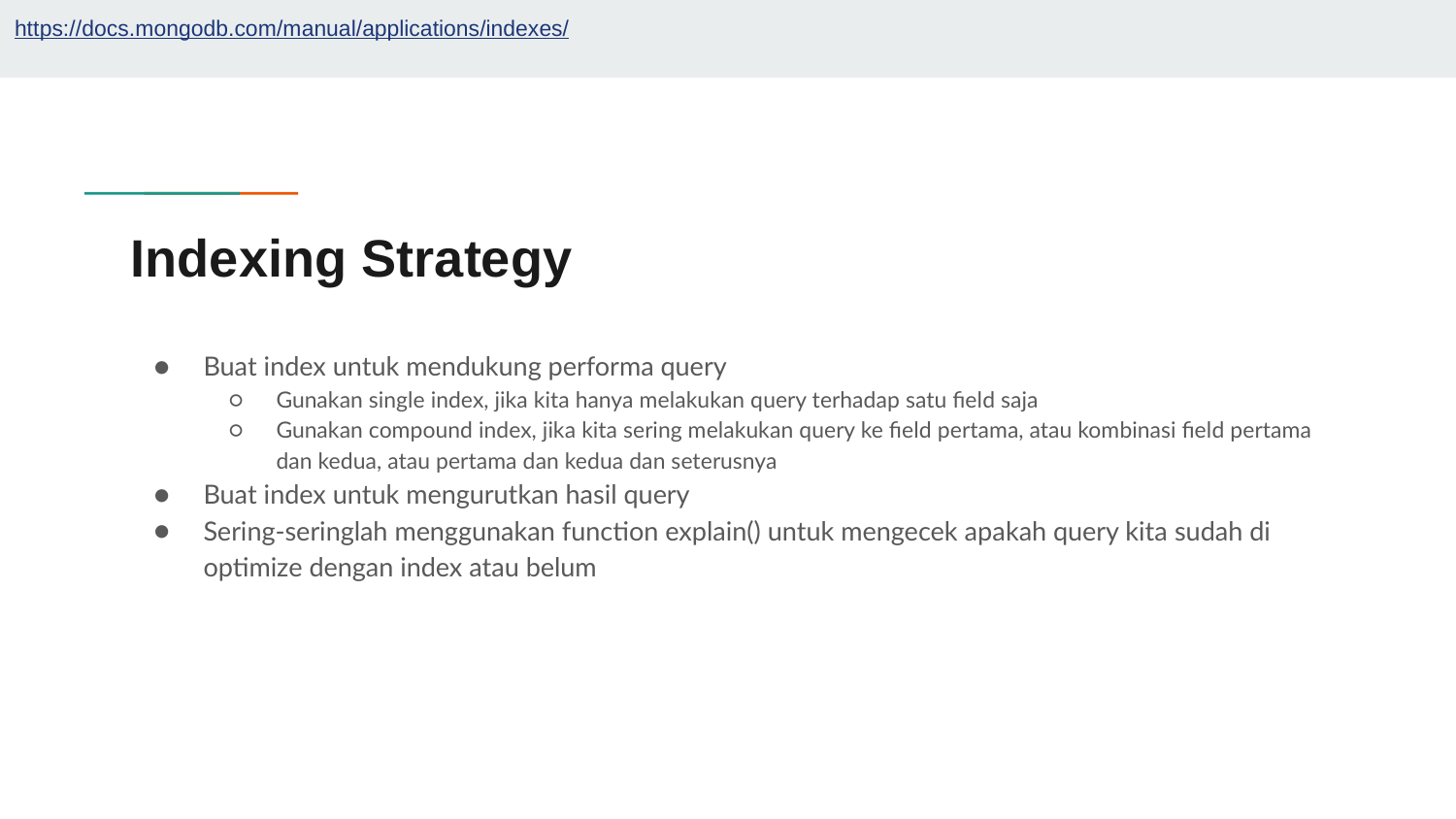

https://docs.mongodb.com/manual/applications/indexes/
# Indexing Strategy
Buat index untuk mendukung performa query
Gunakan single index, jika kita hanya melakukan query terhadap satu field saja
Gunakan compound index, jika kita sering melakukan query ke field pertama, atau kombinasi field pertama dan kedua, atau pertama dan kedua dan seterusnya
Buat index untuk mengurutkan hasil query
Sering-seringlah menggunakan function explain() untuk mengecek apakah query kita sudah di optimize dengan index atau belum